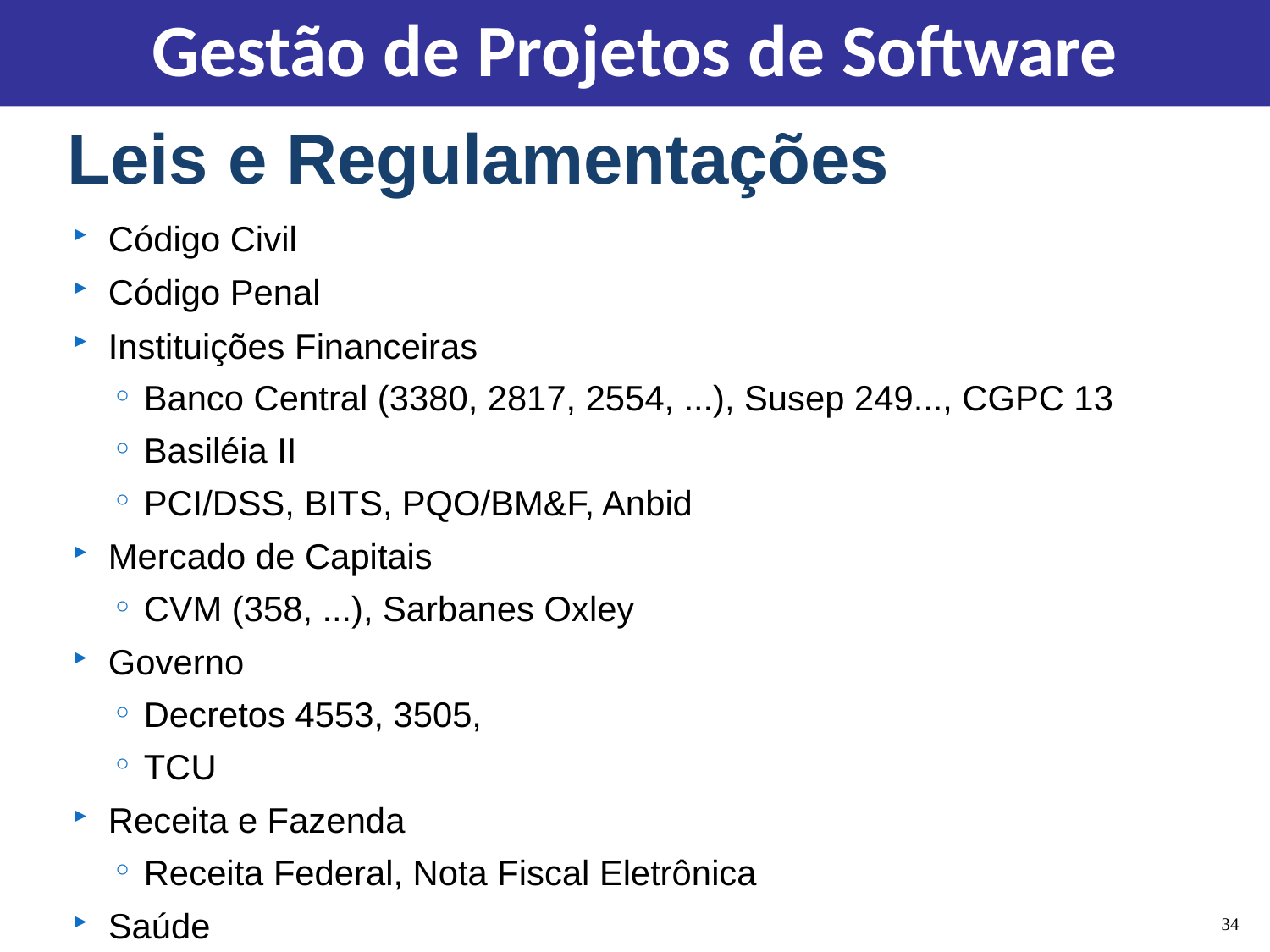

Gestão de Projetos de Software
Leis e Regulamentações
Código Civil
Código Penal
Instituições Financeiras
Banco Central (3380, 2817, 2554, ...), Susep 249..., CGPC 13
Basiléia II
PCI/DSS, BITS, PQO/BM&F, Anbid
Mercado de Capitais
CVM (358, ...), Sarbanes Oxley
Governo
Decretos 4553, 3505,
TCU
Receita e Fazenda
Receita Federal, Nota Fiscal Eletrônica
Saúde
Hippa, Resoluções CFM
34